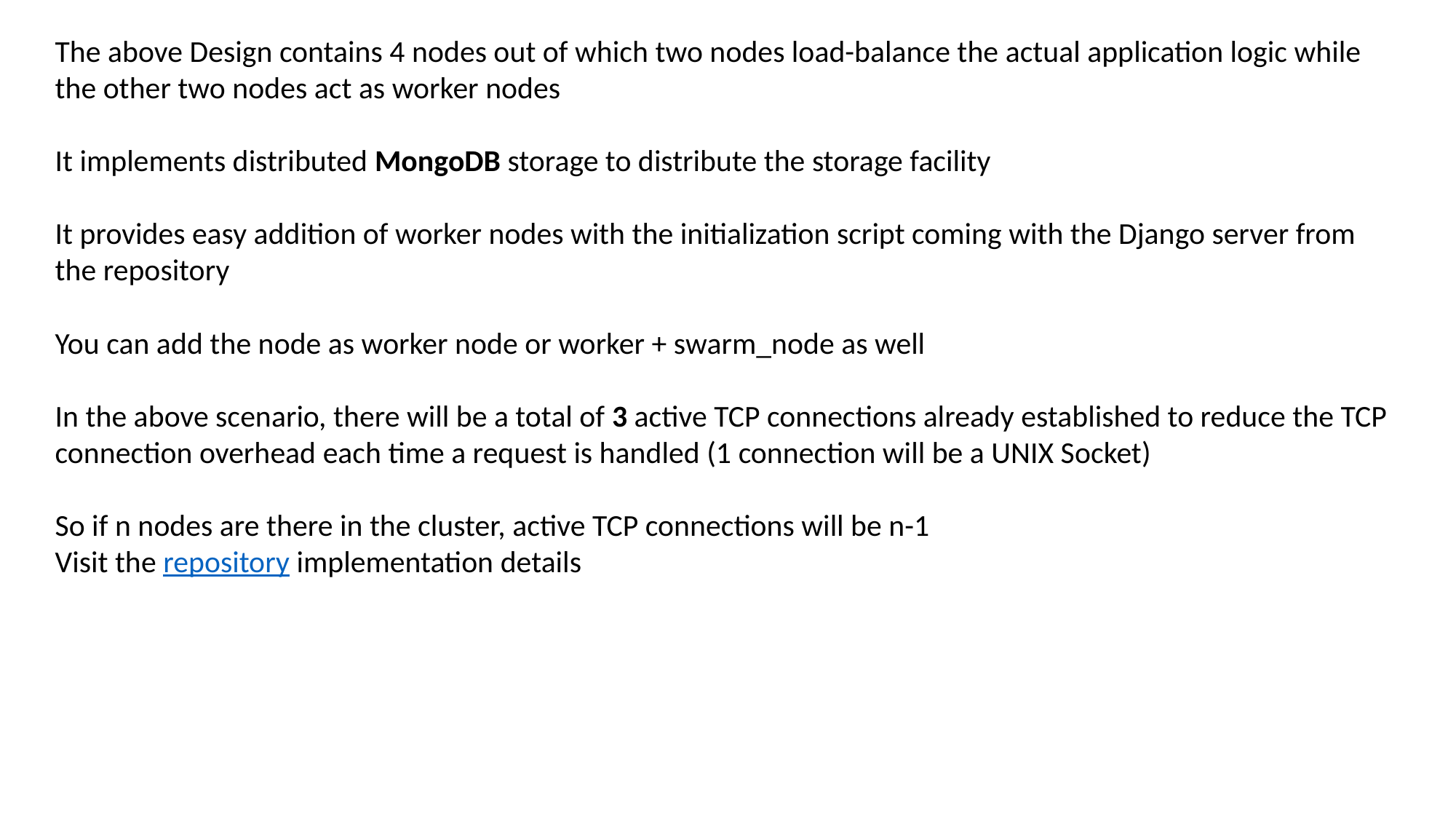

The above Design contains 4 nodes out of which two nodes load-balance the actual application logic while the other two nodes act as worker nodes

It implements distributed MongoDB storage to distribute the storage facility

It provides easy addition of worker nodes with the initialization script coming with the Django server from the repository

You can add the node as worker node or worker + swarm_node as well

In the above scenario, there will be a total of 3 active TCP connections already established to reduce the TCP connection overhead each time a request is handled (1 connection will be a UNIX Socket)

So if n nodes are there in the cluster, active TCP connections will be n-1
Visit the repository implementation details